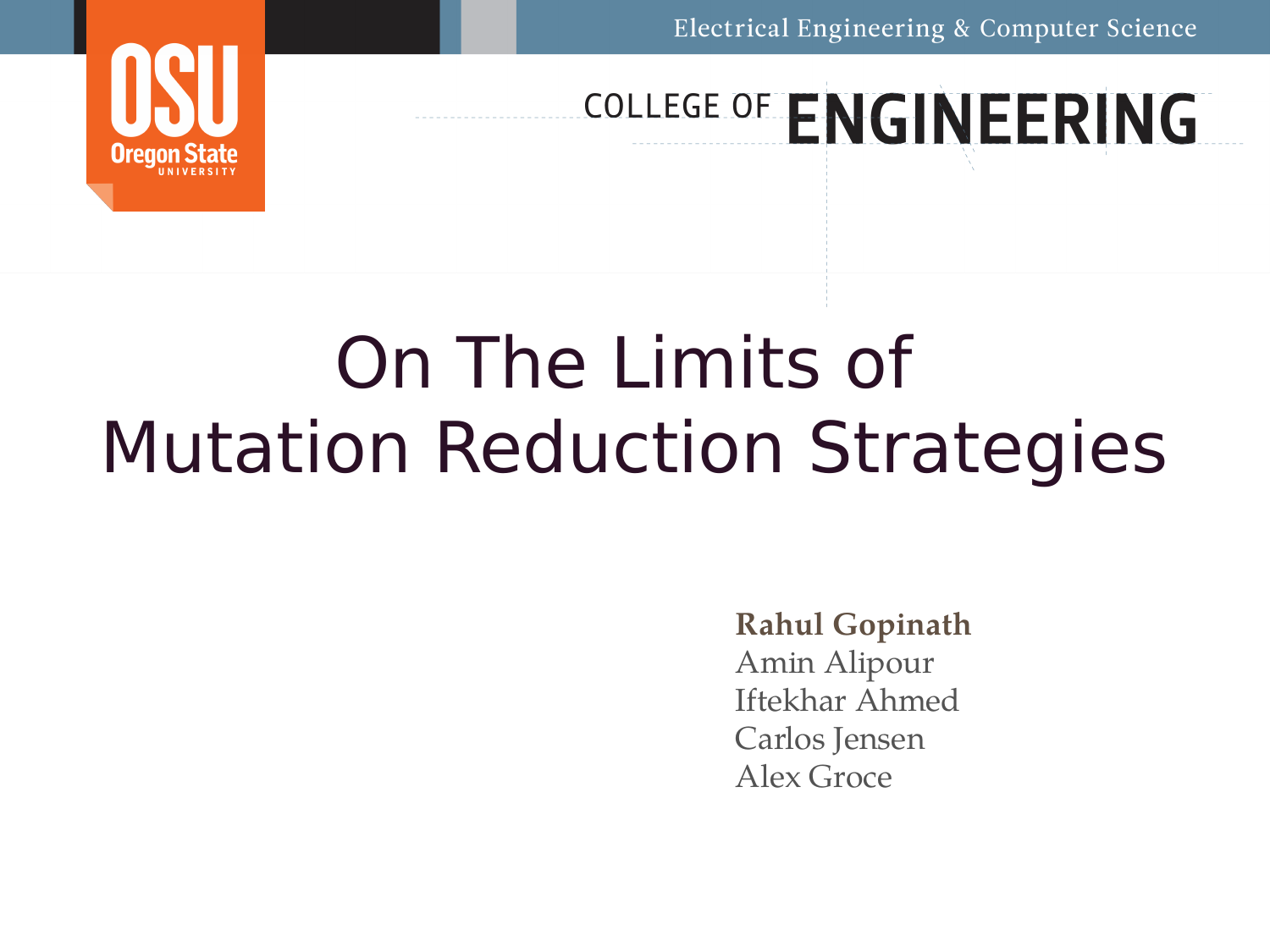

# On The Limits of Mutation Reduction Strategies

Rahul Gopinath
Amin Alipour
Iftekhar Ahmed
Carlos Jensen
Alex Groce